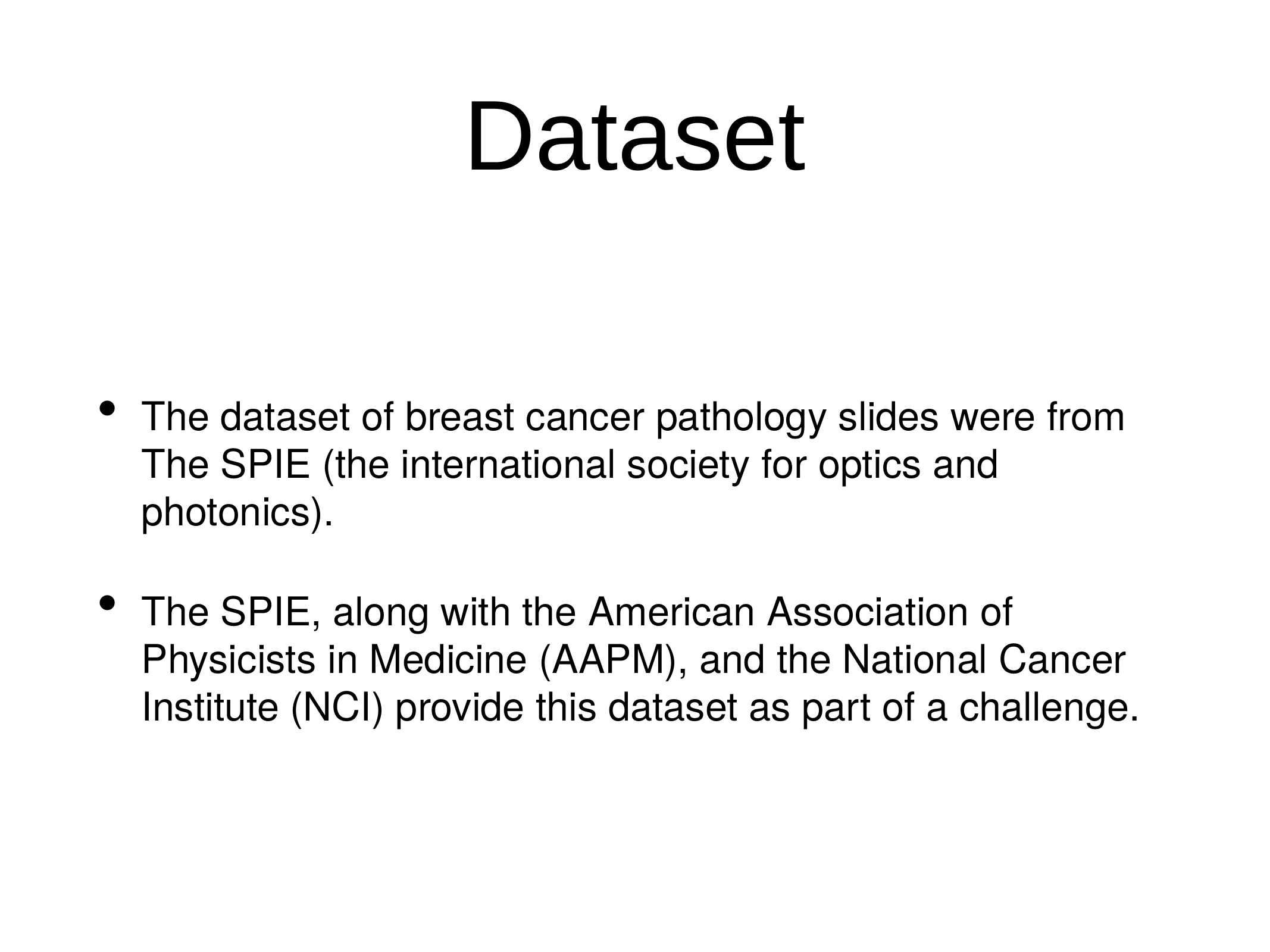

# Dataset
The dataset of breast cancer pathology slides were from The SPIE (the international society for optics and photonics).
The SPIE, along with the American Association of Physicists in Medicine (AAPM), and the National Cancer Institute (NCI) provide this dataset as part of a challenge.